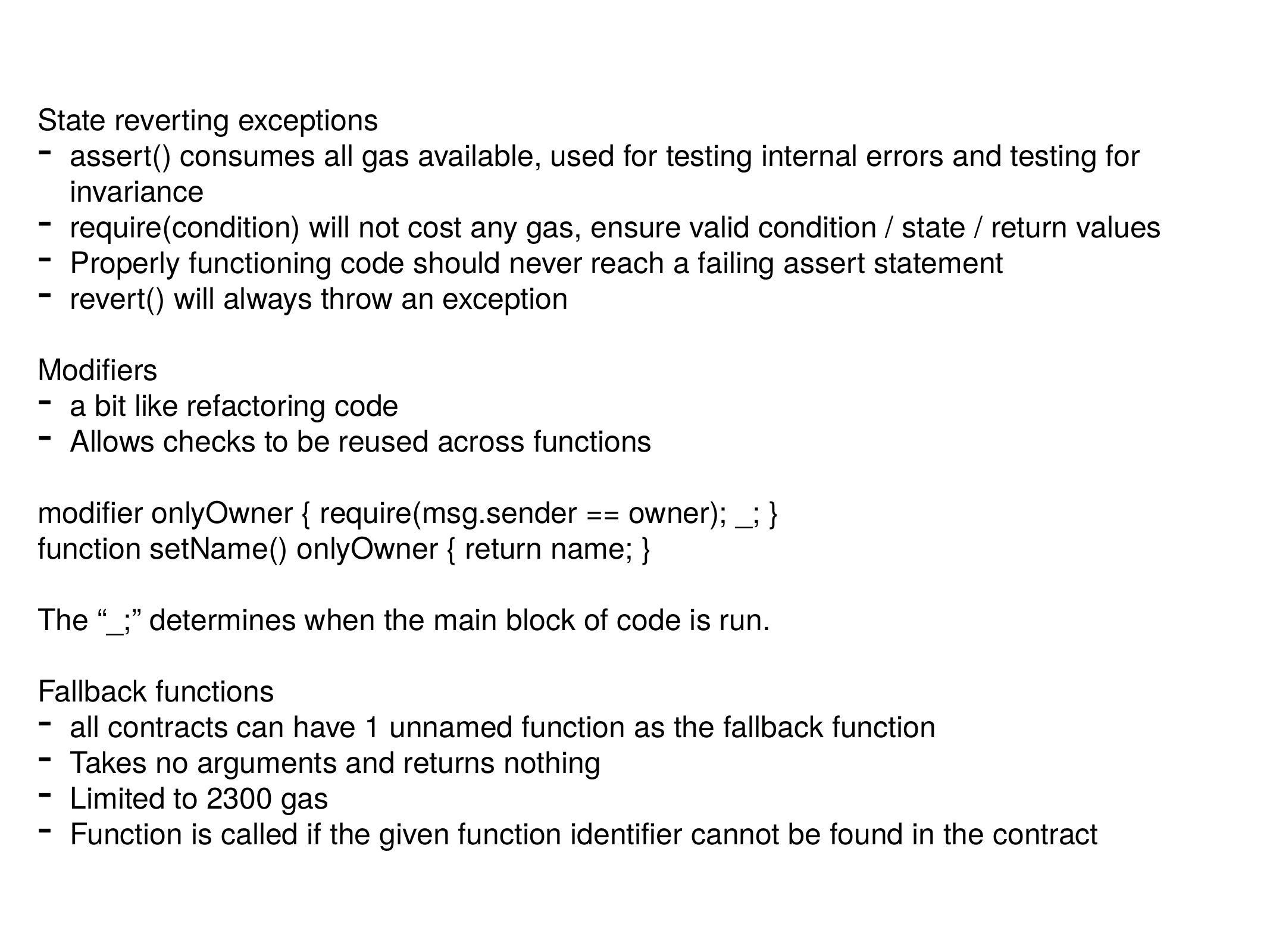

State reverting exceptions
assert() consumes all gas available, used for testing internal errors and testing for invariance
require(condition) will not cost any gas, ensure valid condition / state / return values
Properly functioning code should never reach a failing assert statement
revert() will always throw an exception

Modifiers
a bit like refactoring code
Allows checks to be reused across functions

modifier onlyOwner { require(msg.sender == owner); _; }
function setName() onlyOwner { return name; }

The “_;” determines when the main block of code is run.

Fallback functions
all contracts can have 1 unnamed function as the fallback function
Takes no arguments and returns nothing
Limited to 2300 gas
Function is called if the given function identifier cannot be found in the contract